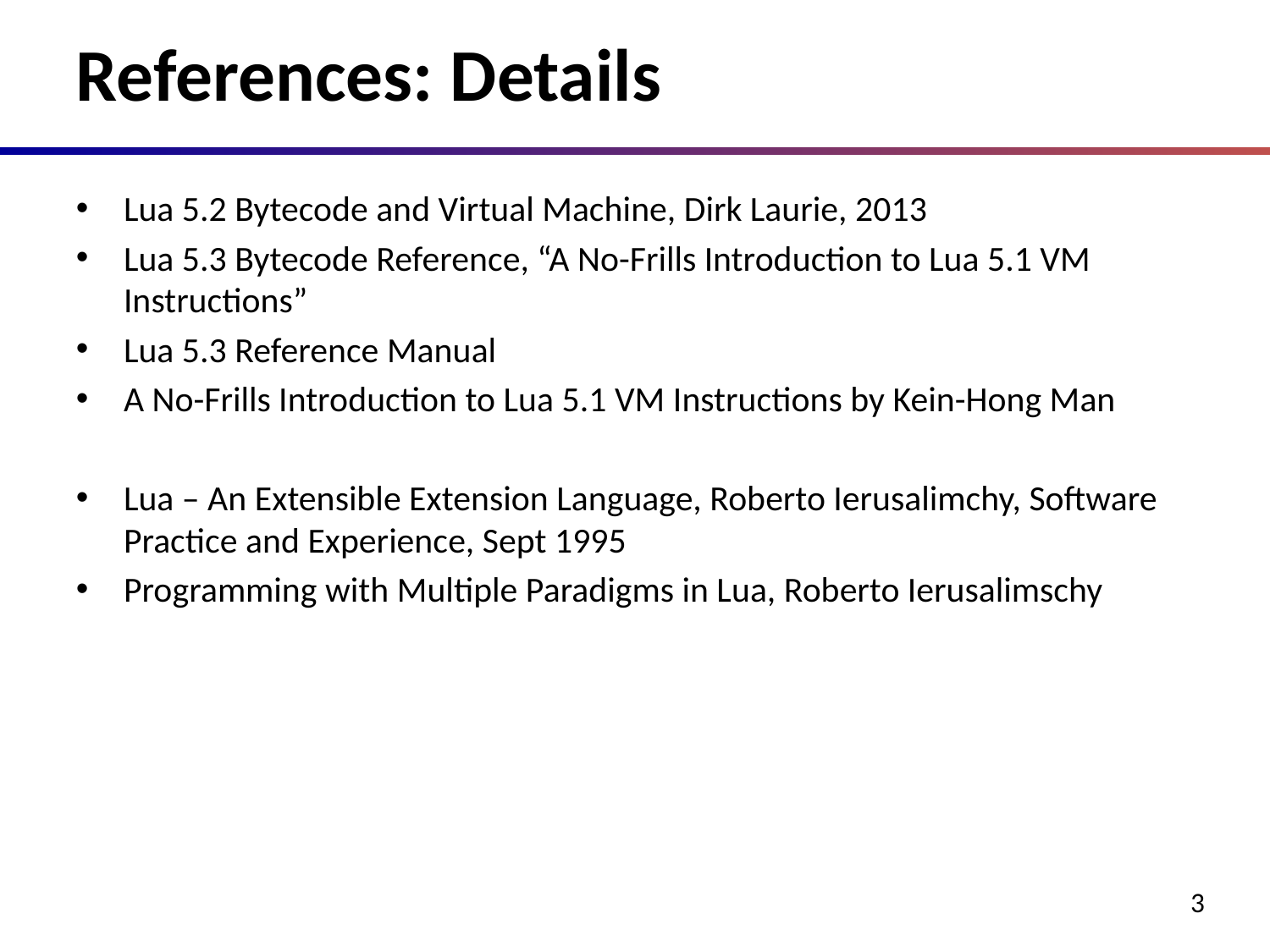

# References: Details
Lua 5.2 Bytecode and Virtual Machine, Dirk Laurie, 2013
Lua 5.3 Bytecode Reference, “A No-Frills Introduction to Lua 5.1 VM Instructions”
Lua 5.3 Reference Manual
A No-Frills Introduction to Lua 5.1 VM Instructions by Kein-Hong Man

Lua – An Extensible Extension Language, Roberto Ierusalimchy, Software Practice and Experience, Sept 1995
Programming with Multiple Paradigms in Lua, Roberto Ierusalimschy